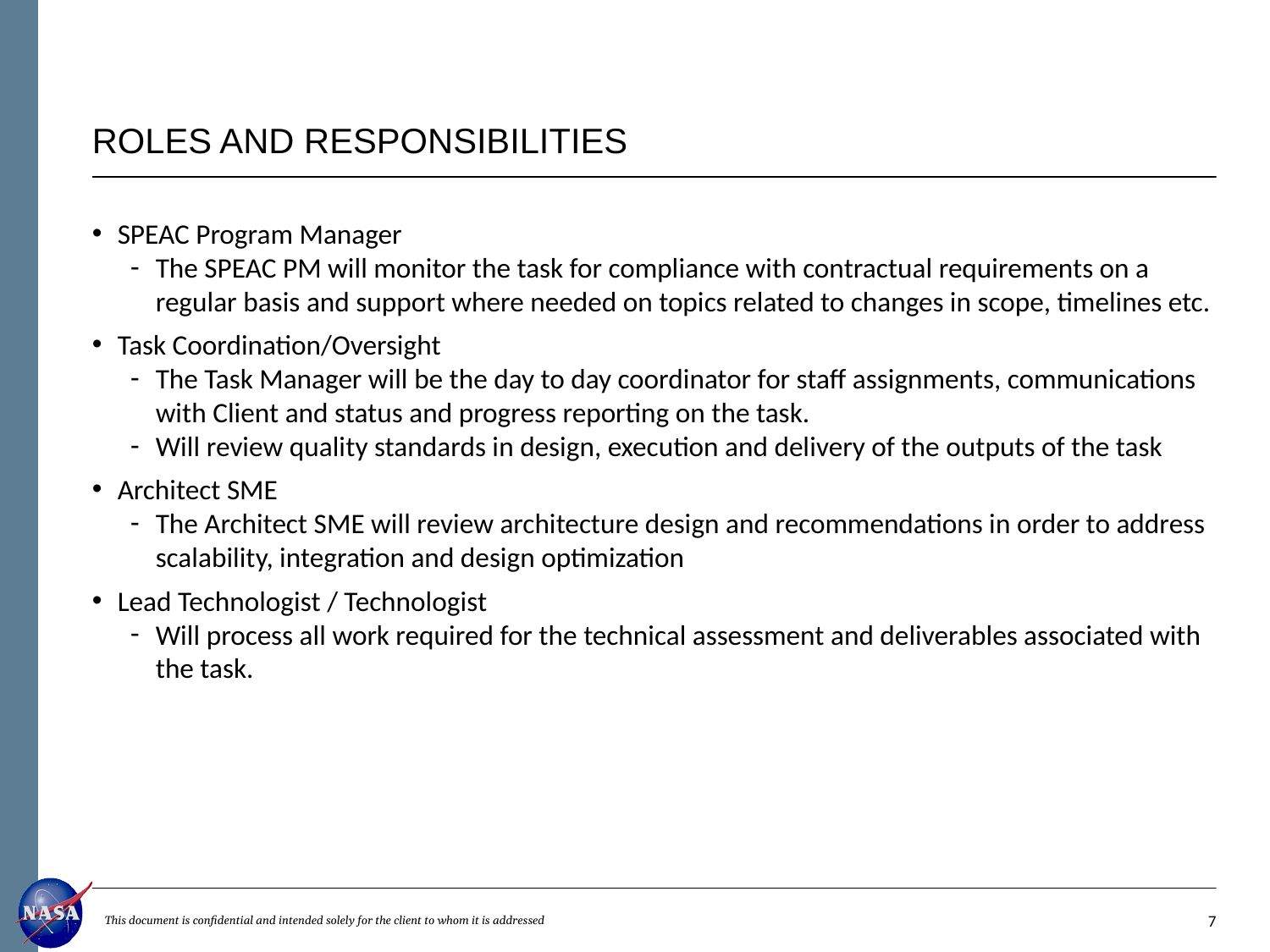

# ROLES AND RESPONSIBILITIES
SPEAC Program Manager
The SPEAC PM will monitor the task for compliance with contractual requirements on a regular basis and support where needed on topics related to changes in scope, timelines etc.
Task Coordination/Oversight
The Task Manager will be the day to day coordinator for staff assignments, communications with Client and status and progress reporting on the task.
Will review quality standards in design, execution and delivery of the outputs of the task
Architect SME
The Architect SME will review architecture design and recommendations in order to address scalability, integration and design optimization
Lead Technologist / Technologist
Will process all work required for the technical assessment and deliverables associated with the task.
This document is confidential and intended solely for the client to whom it is addressed
7